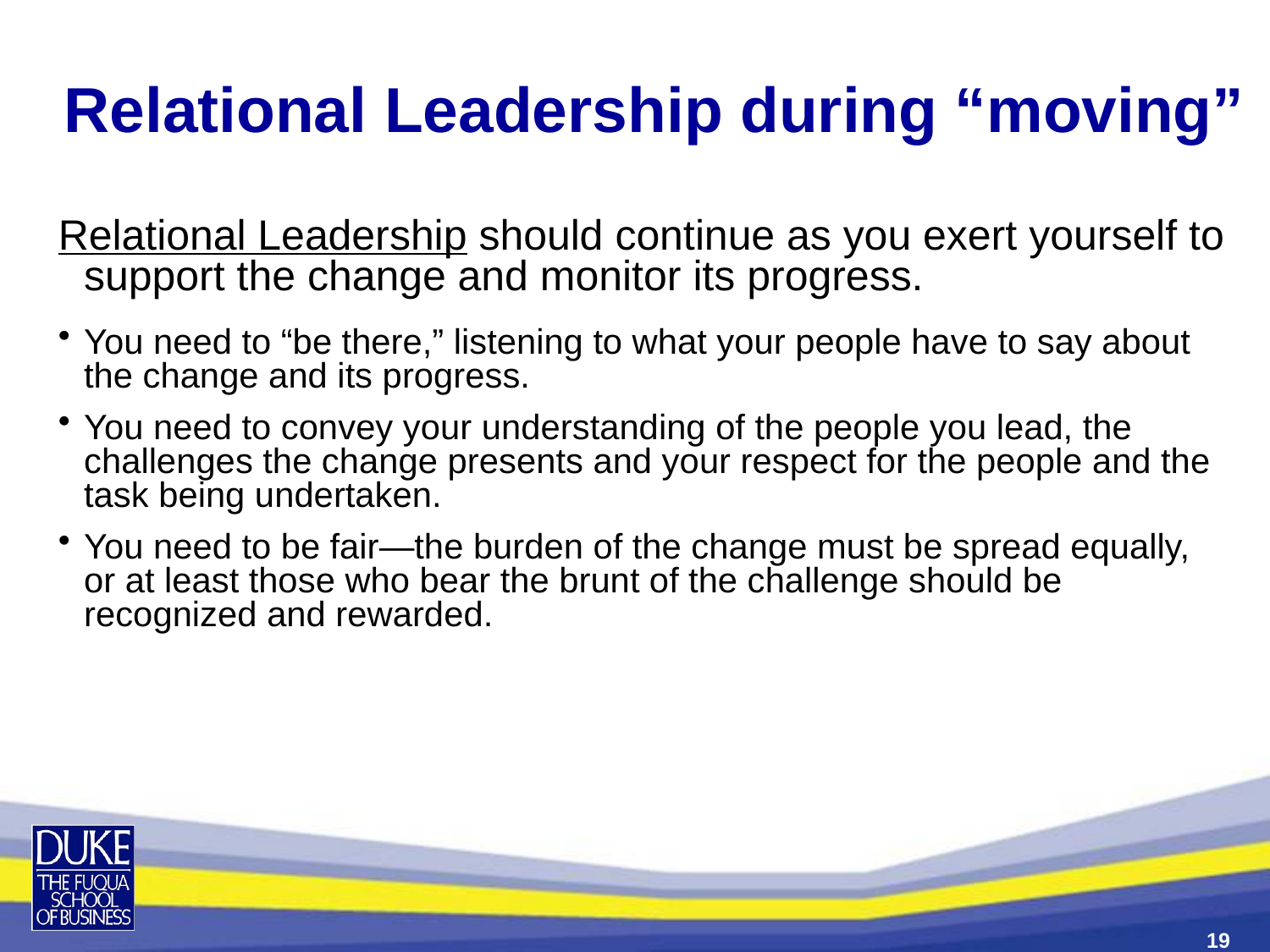

# Relational Leadership during “moving”
Relational Leadership should continue as you exert yourself to support the change and monitor its progress.
You need to “be there,” listening to what your people have to say about the change and its progress.
You need to convey your understanding of the people you lead, the challenges the change presents and your respect for the people and the task being undertaken.
You need to be fair—the burden of the change must be spread equally, or at least those who bear the brunt of the challenge should be recognized and rewarded.
19